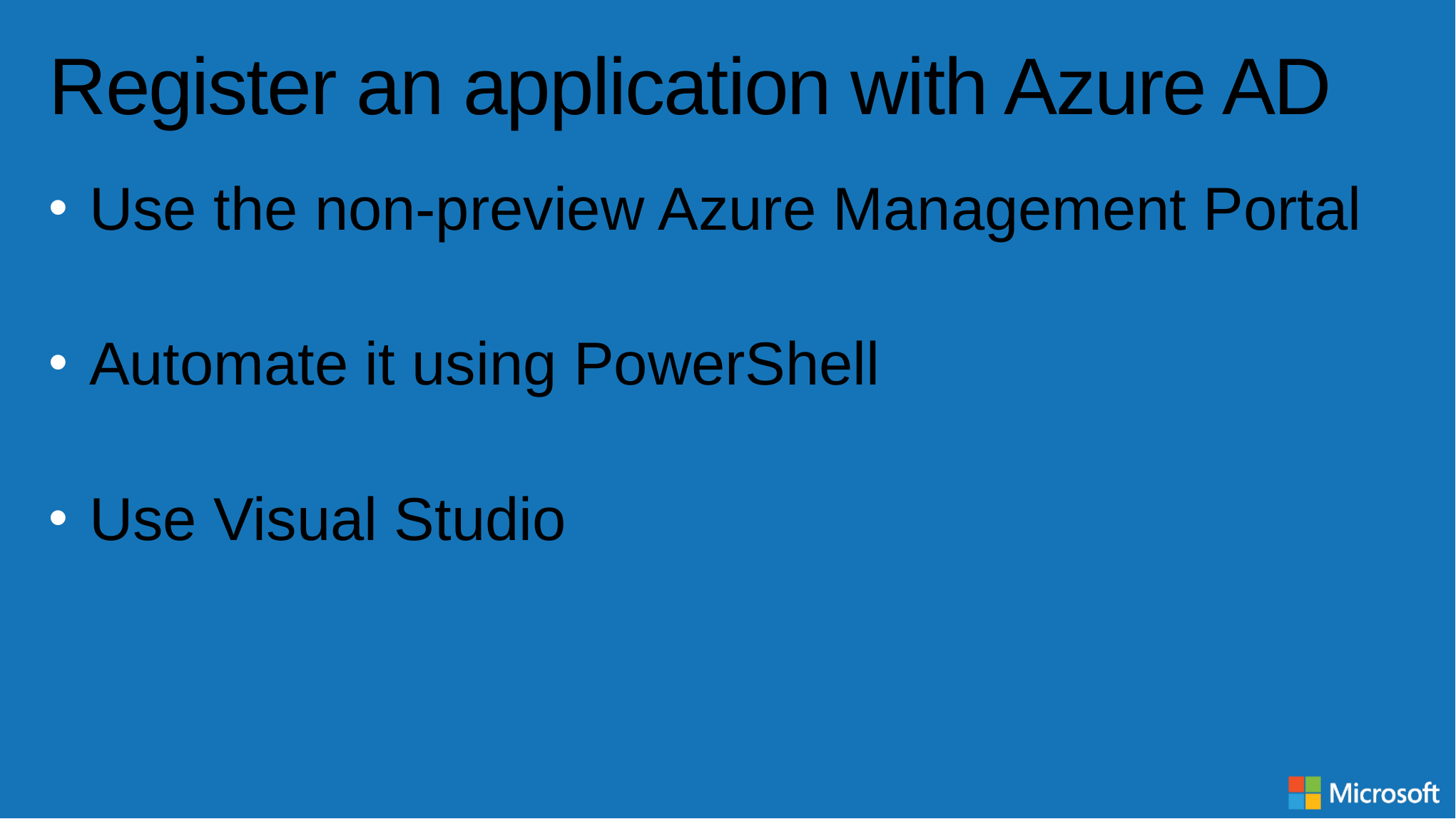

# Register an application with Azure AD
Use the non-preview Azure Management Portal

Automate it using PowerShell

Use Visual Studio